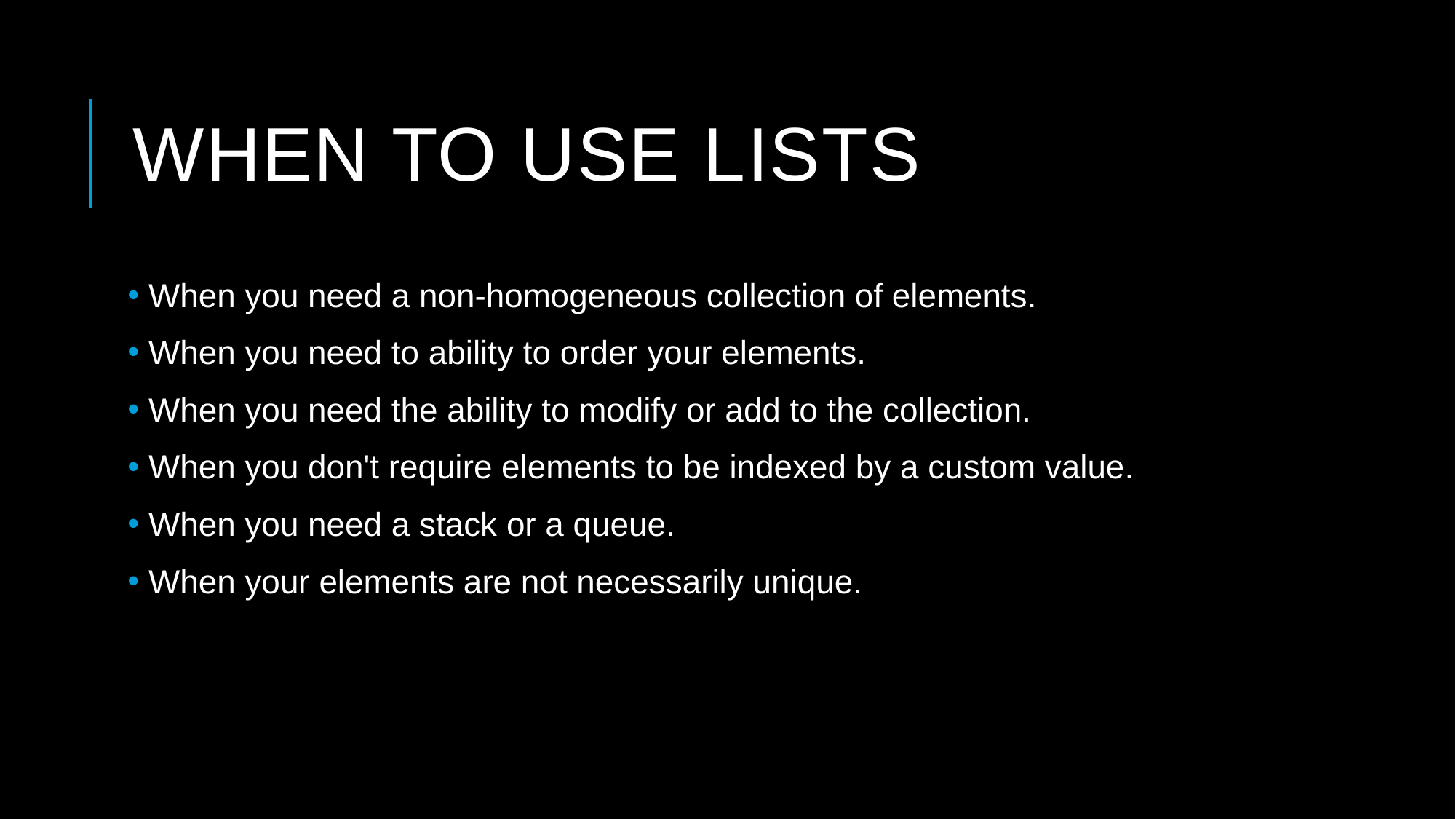

# When to use Lists
 When you need a non-homogeneous collection of elements.
 When you need to ability to order your elements.
 When you need the ability to modify or add to the collection.
 When you don't require elements to be indexed by a custom value.
 When you need a stack or a queue.
 When your elements are not necessarily unique.